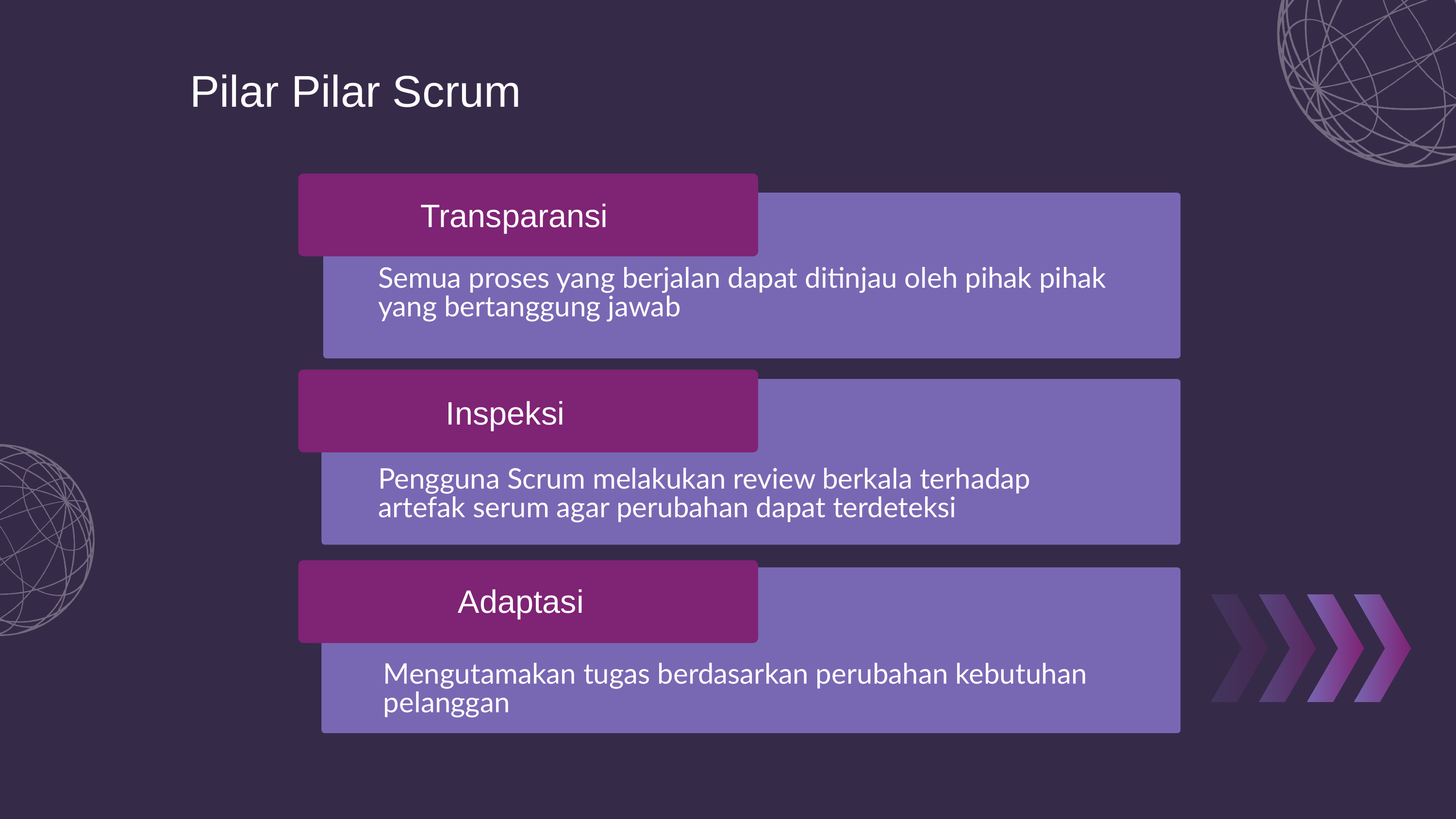

Pilar Pilar Scrum

  Transparansi
Semua proses yang berjalan dapat ditinjau oleh pihak pihak yang bertanggung jawab

Inspeksi

Pengguna Scrum melakukan review berkala terhadap artefak serum agar perubahan dapat terdeteksi

Adaptasi

Mengutamakan tugas berdasarkan perubahan kebutuhan pelanggan